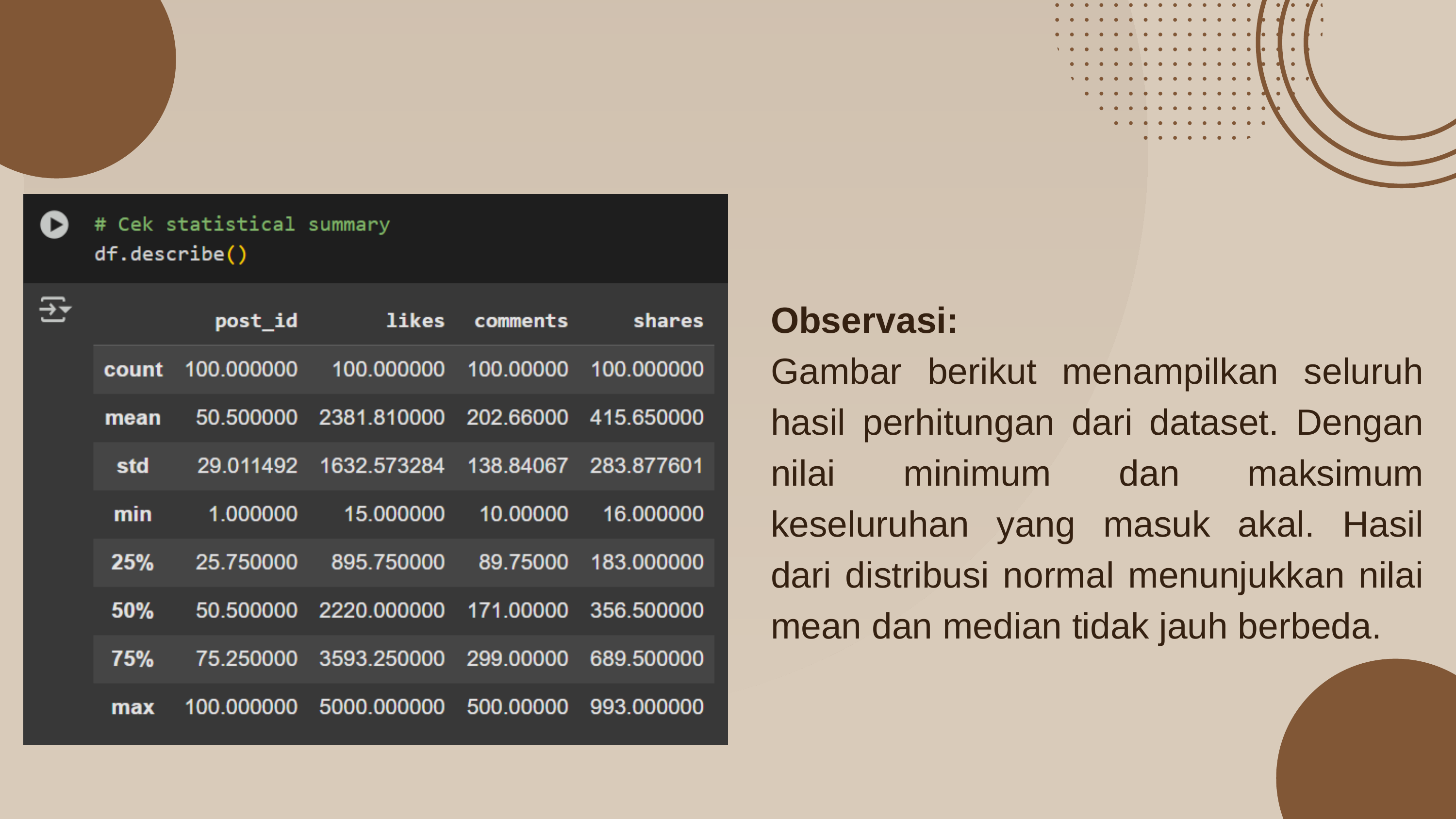

Observasi:
Gambar berikut menampilkan seluruh hasil perhitungan dari dataset. Dengan nilai minimum dan maksimum keseluruhan yang masuk akal. Hasil dari distribusi normal menunjukkan nilai mean dan median tidak jauh berbeda.